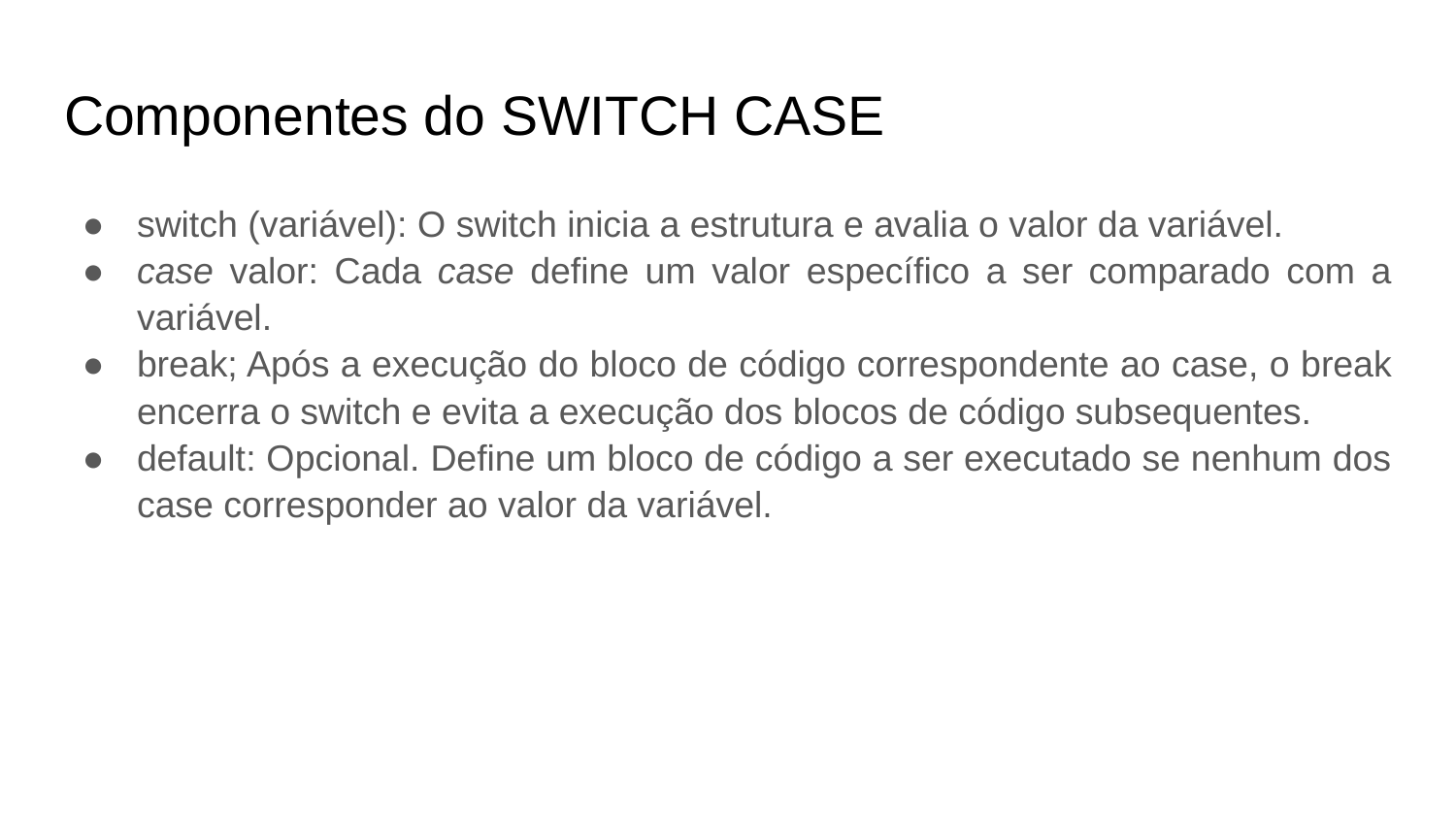

# Componentes do SWITCH CASE
switch (variável): O switch inicia a estrutura e avalia o valor da variável.
case valor: Cada case define um valor específico a ser comparado com a variável.
break; Após a execução do bloco de código correspondente ao case, o break encerra o switch e evita a execução dos blocos de código subsequentes.
default: Opcional. Define um bloco de código a ser executado se nenhum dos case corresponder ao valor da variável.